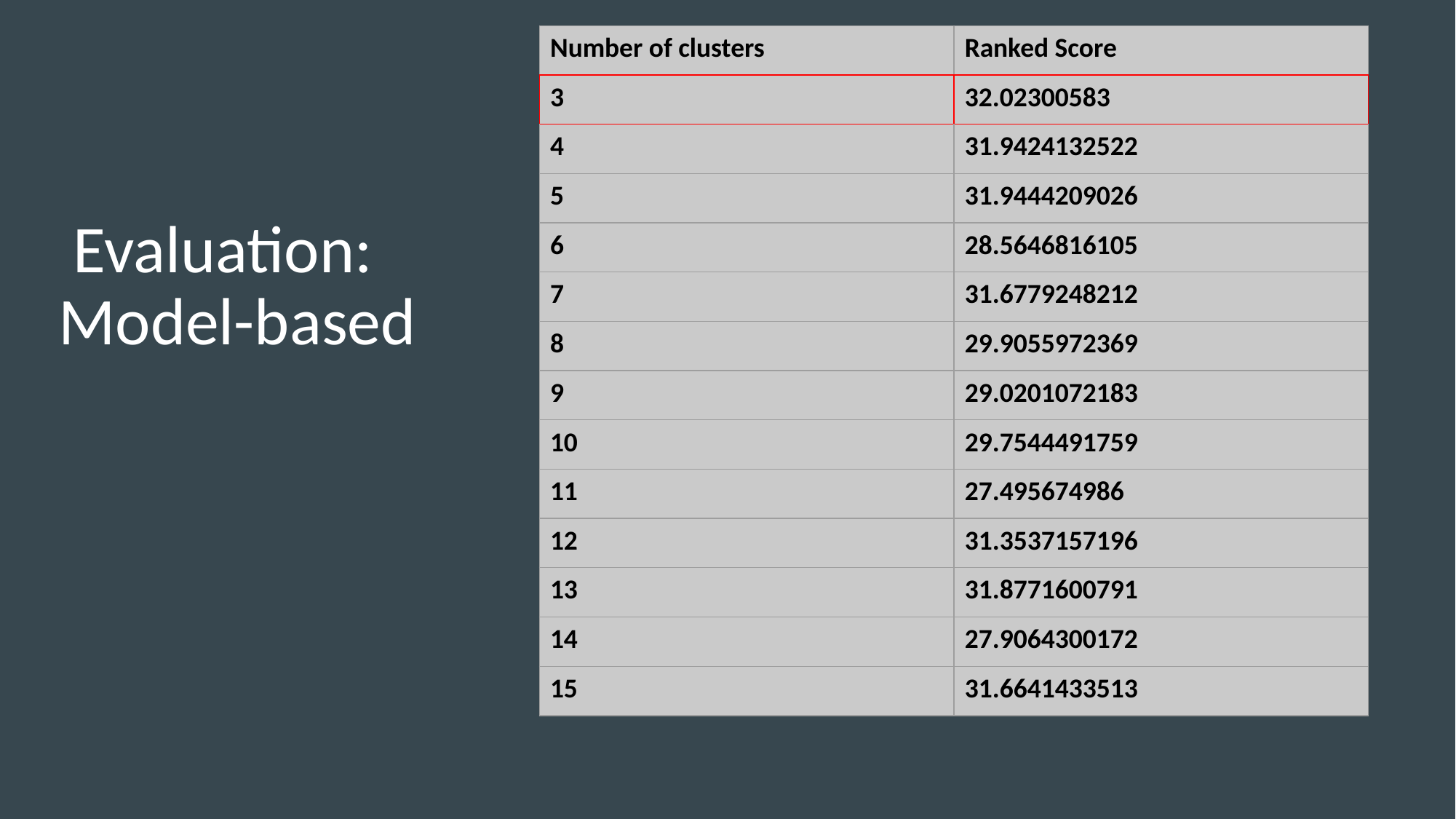

Evaluation:   Model-based
| Number of clusters | Ranked Score |
| --- | --- |
| 3 | 32.02300583 |
| 4 | 31.9424132522 |
| 5 | 31.9444209026 |
| 6 | 28.5646816105 |
| 7 | 31.6779248212 |
| 8 | 29.9055972369 |
| 9 | 29.0201072183 |
| 10 | 29.7544491759 |
| 11 | 27.495674986 |
| 12 | 31.3537157196 |
| 13 | 31.8771600791 |
| 14 | 27.9064300172 |
| 15 | 31.6641433513 |